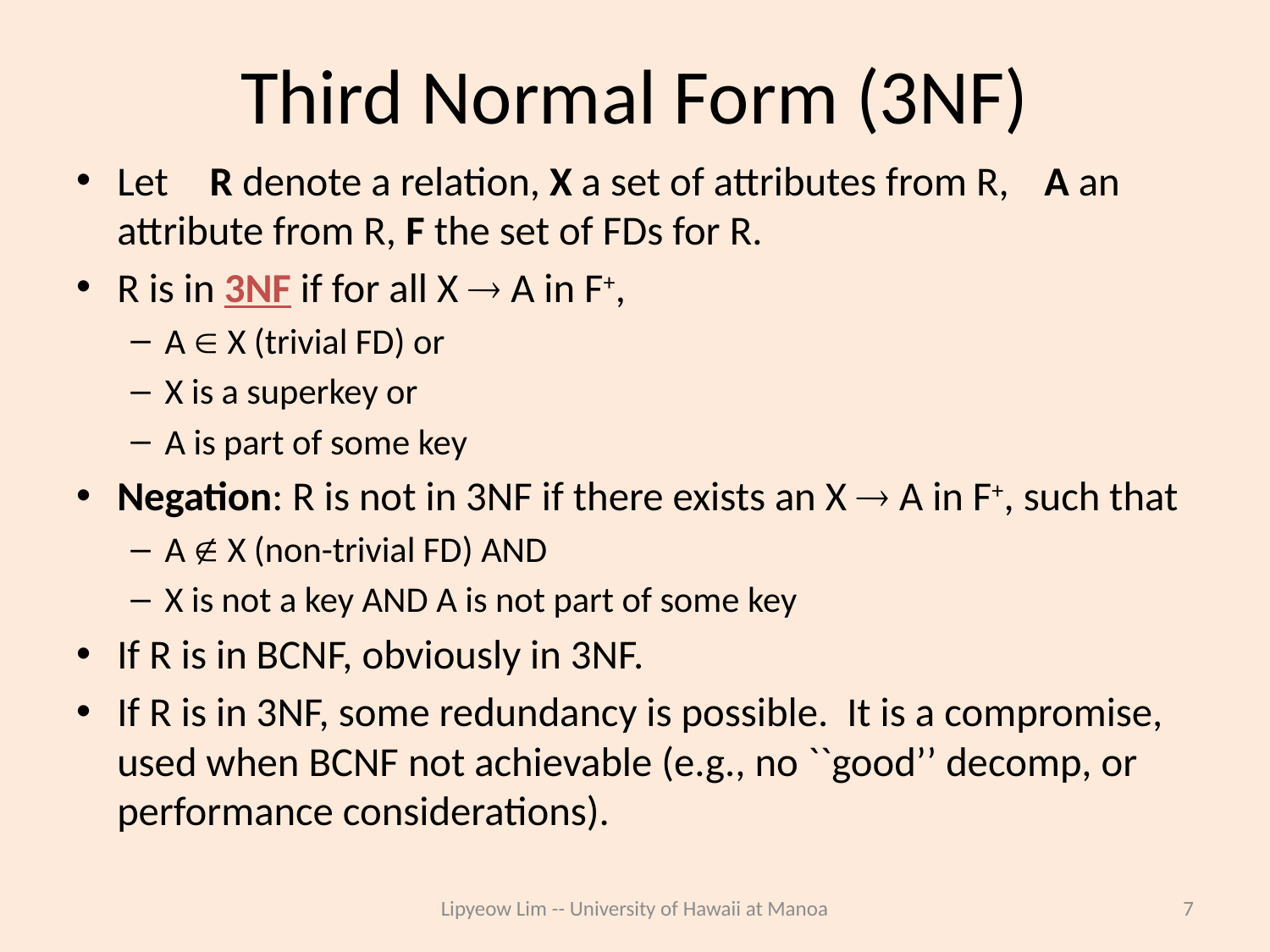

# Third Normal Form (3NF)
Let 	R denote a relation, X a set of attributes from R, 	A an attribute from R, F the set of FDs for R.
R is in 3NF if for all X → A in F+,
A ∈ X (trivial FD) or
X is a superkey or
A is part of some key
Negation: R is not in 3NF if there exists an X → A in F+, such that
A ∉ X (non-trivial FD) AND
X is not a key AND A is not part of some key
If R is in BCNF, obviously in 3NF.
If R is in 3NF, some redundancy is possible.  It is a compromise, used when BCNF not achievable (e.g., no ``good’’ decomp, or performance considerations).

Lipyeow Lim -- University of Hawaii at Manoa
7